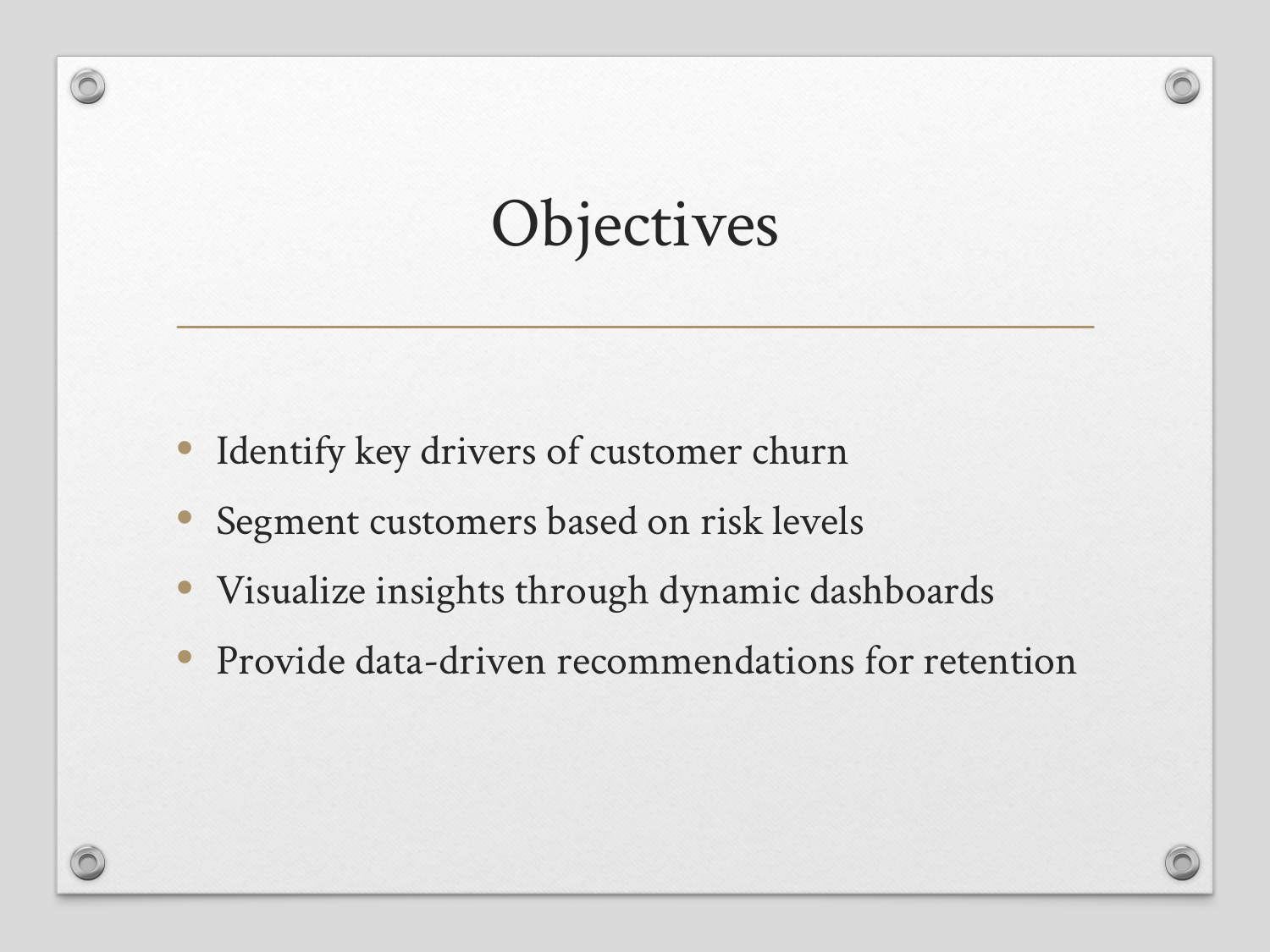

# Objectives

Identify key drivers of customer churn
Segment customers based on risk levels
Visualize insights through dynamic dashboards
Provide data-driven recommendations for retention